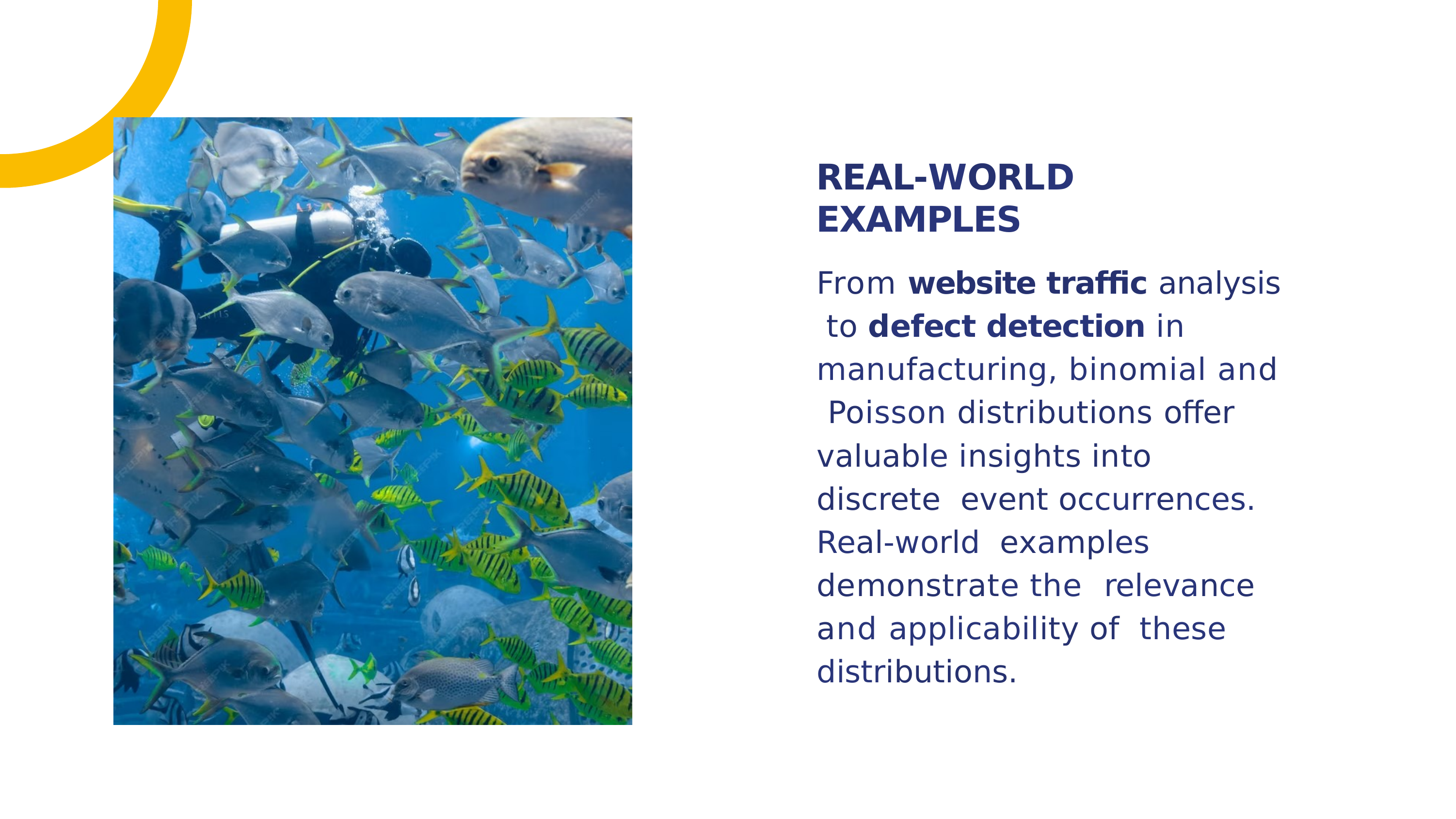

# REAL-WORLD EXAMPLES
From website trafﬁc analysis  to defect detection in  manufacturing, binomial and  Poisson distributions offer  valuable insights into discrete  event occurrences. Real-world  examples demonstrate the  relevance and applicability of  these distributions.